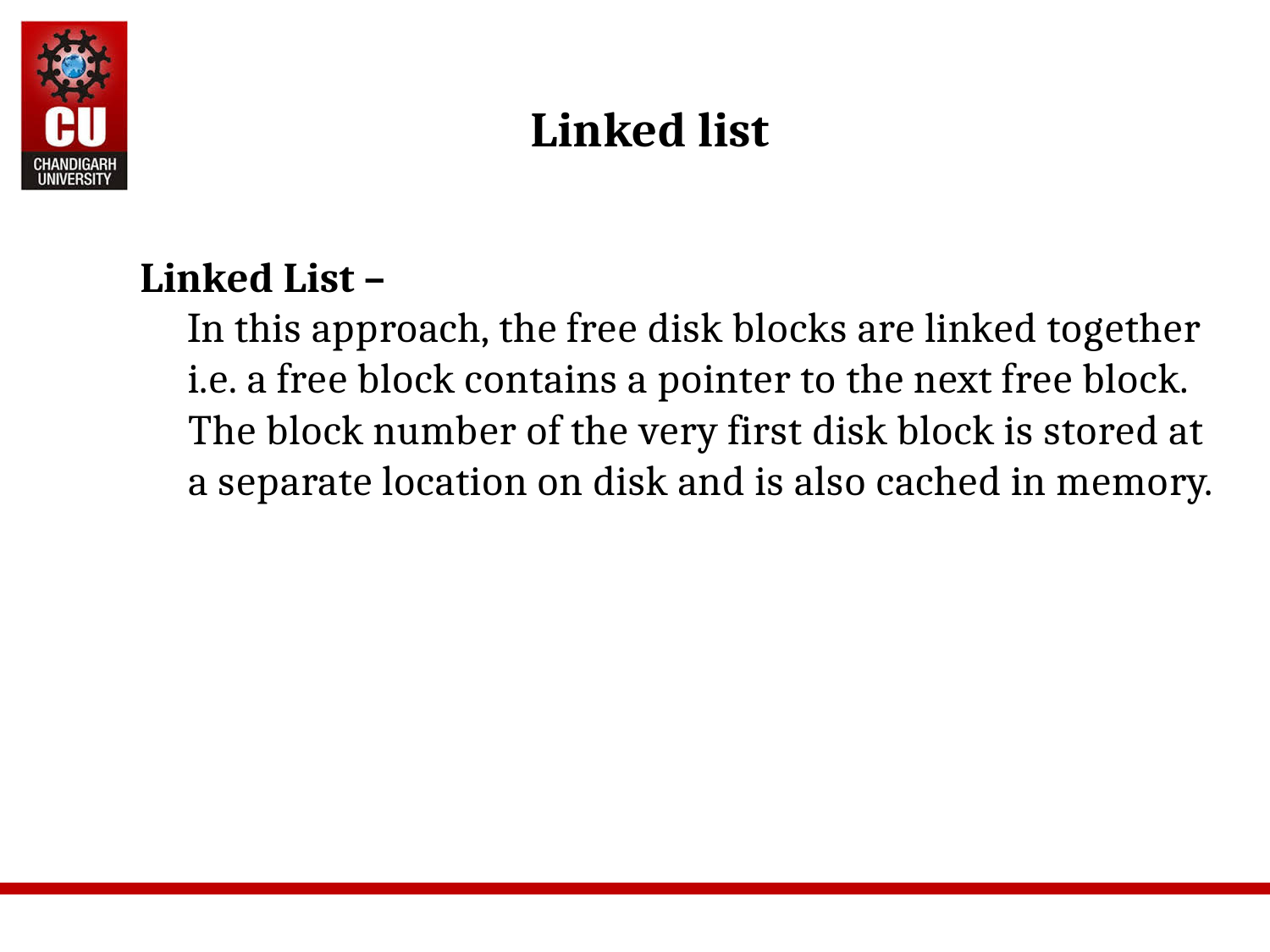

# Linked list
Linked List –
In this approach, the free disk blocks are linked together i.e. a free block contains a pointer to the next free block. The block number of the very first disk block is stored at a separate location on disk and is also cached in memory.